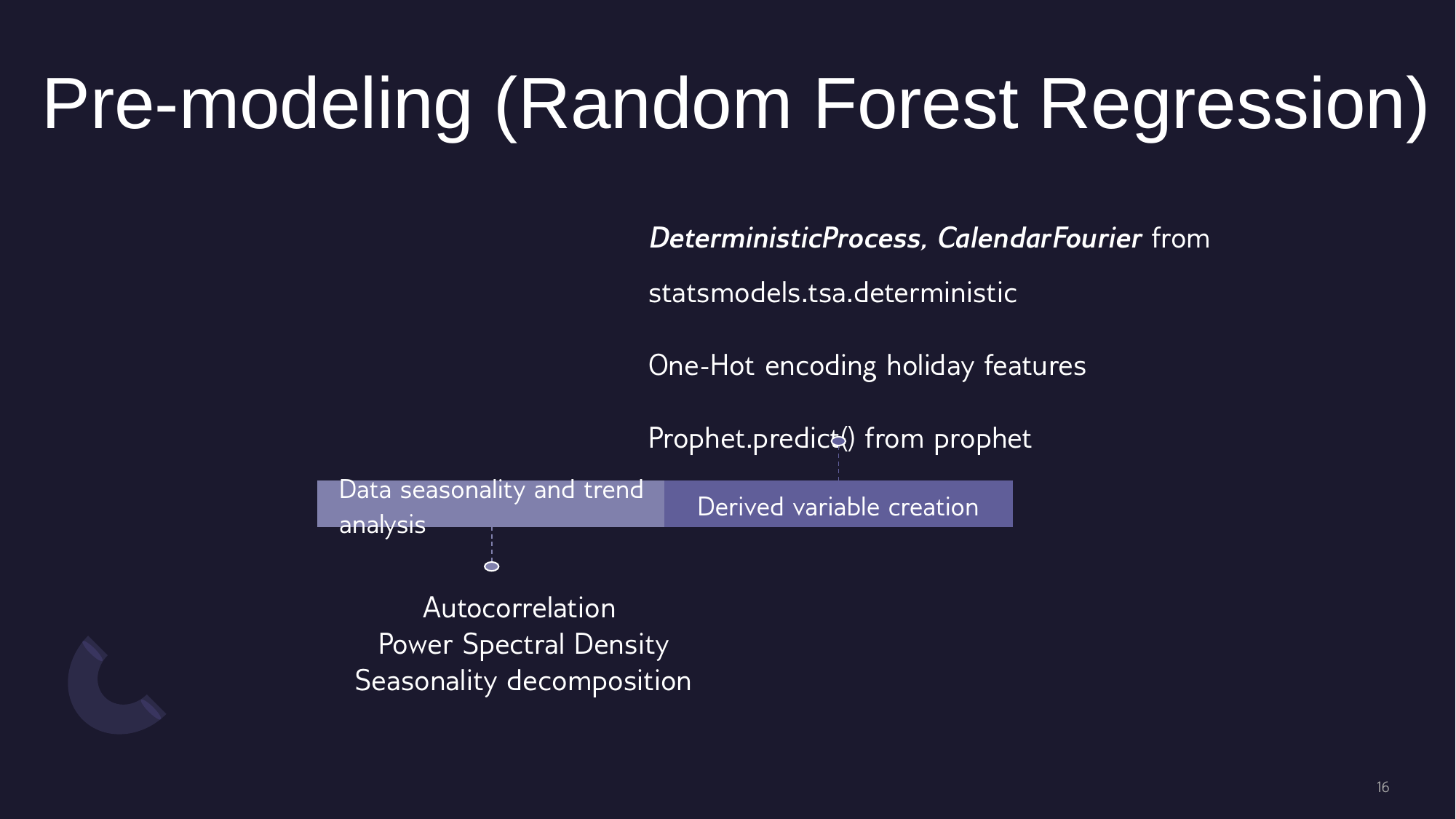

# Pre-modeling (Random Forest Regression)

DeterministicProcess, CalendarFourier from statsmodels.tsa.deterministic
One-Hot encoding holiday features
Prophet.predict() from prophet

Data seasonality and trend analysis

Derived variable creation

Autocorrelation
Power Spectral Density
Seasonality decomposition

16